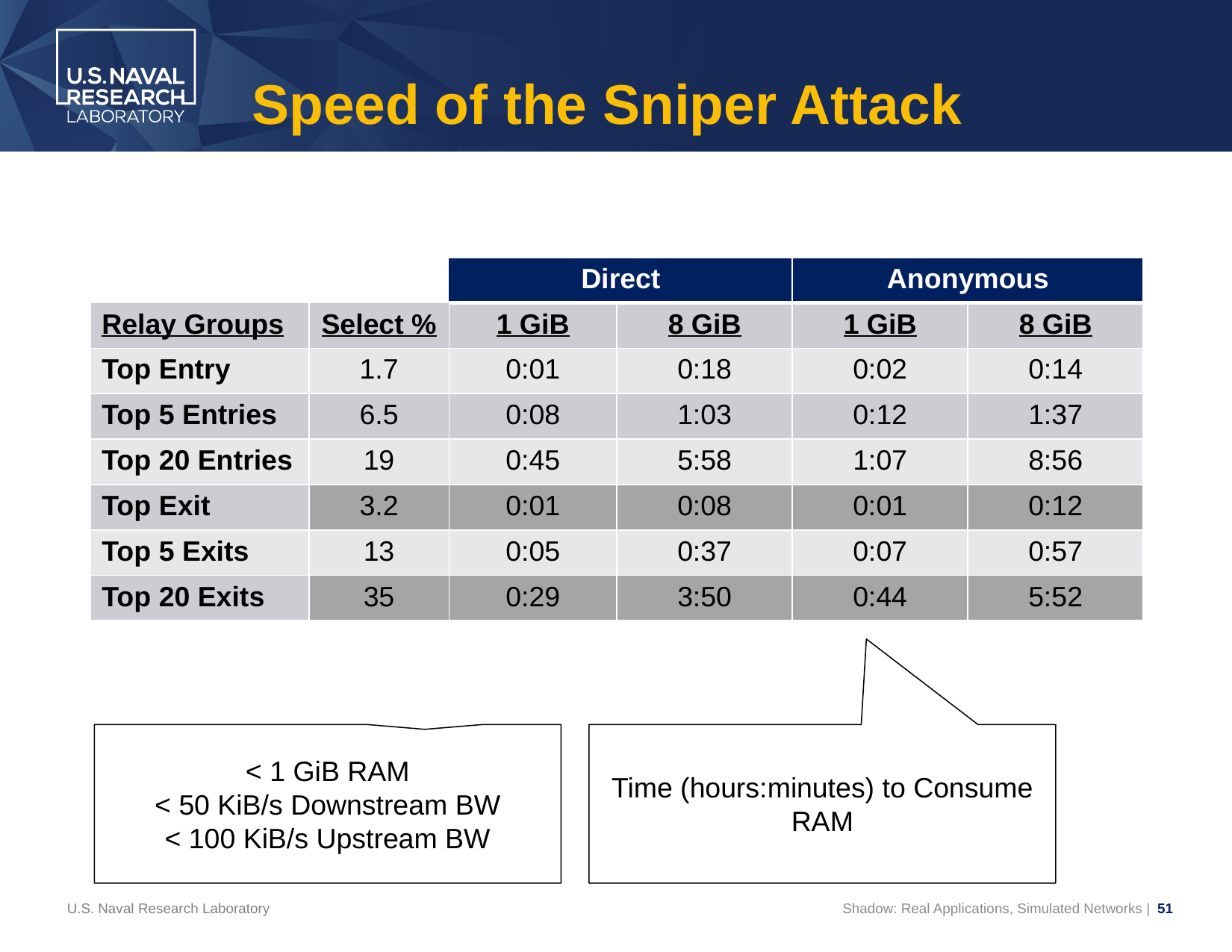

# Speed of the Sniper Attack
|  |  | Direct |  | Anonymous |  |
| --- | --- | --- | --- | --- | --- |
| Relay Groups | Select % | 1 GiB | 8 GiB | 1 GiB | 8 GiB |
| Top Entry | 1.7 | 0:01 | 0:18 | 0:02 | 0:14 |
| Top 5 Entries | 6.5 | 0:08 | 1:03 | 0:12 | 1:37 |
| Top 20 Entries | 19 | 0:45 | 5:58 | 1:07 | 8:56 |
| Top Exit | 3.2 | 0:01 | 0:08 | 0:01 | 0:12 |
| Top 5 Exits | 13 | 0:05 | 0:37 | 0:07 | 0:57 |
| Top 20 Exits | 35 | 0:29 | 3:50 | 0:44 | 5:52 |
< 1 GiB RAM
< 50 KiB/s Downstream BW
< 100 KiB/s Upstream BW
Time (hours:minutes) to Consume RAM
U.S. Naval Research Laboratory
Shadow: Real Applications, Simulated Networks |  51